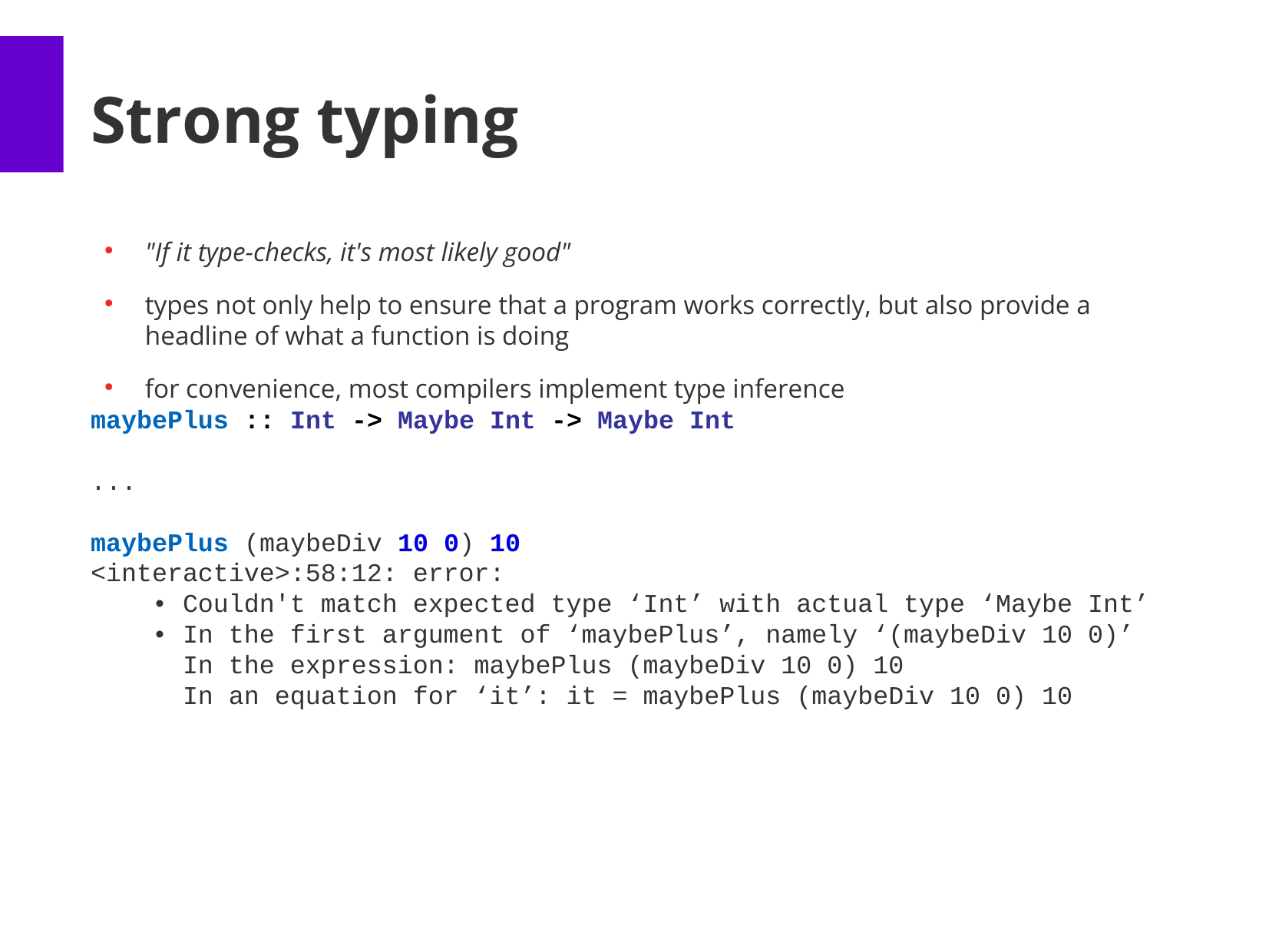

Strong typing
"If it type-checks, it's most likely good"
types not only help to ensure that a program works correctly, but also provide a headline of what a function is doing
for convenience, most compilers implement type inference
maybePlus :: Int -> Maybe Int -> Maybe Int
...
maybePlus (maybeDiv 10 0) 10
<interactive>:58:12: error:
    • Couldn't match expected type ‘Int’ with actual type ‘Maybe Int’
    • In the first argument of ‘maybePlus’, namely ‘(maybeDiv 10 0)’
      In the expression: maybePlus (maybeDiv 10 0) 10
      In an equation for ‘it’: it = maybePlus (maybeDiv 10 0) 10